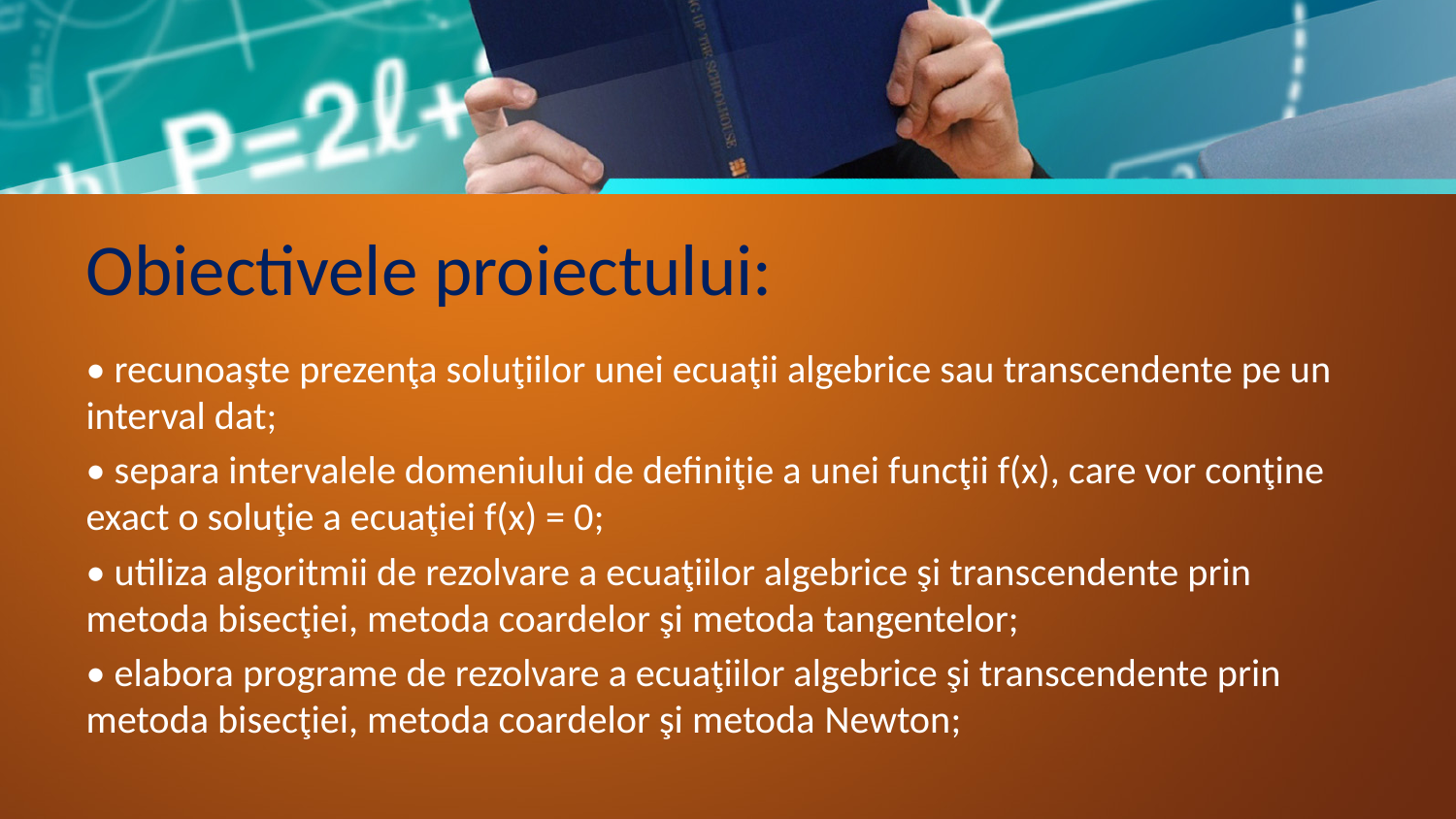

# Obiectivele proiectului:
• recunoaşte prezenţa soluţiilor unei ecuaţii algebrice sau transcendente pe un interval dat;
• separa intervalele domeniului de definiţie a unei funcţii f(x), care vor conţine exact o soluţie a ecuaţiei f(x) = 0;
• utiliza algoritmii de rezolvare a ecuaţiilor algebrice şi transcendente prin metoda bisecţiei, metoda coardelor şi metoda tangentelor;
• elabora programe de rezolvare a ecuaţiilor algebrice şi transcendente prin metoda bisecţiei, metoda coardelor şi metoda Newton;